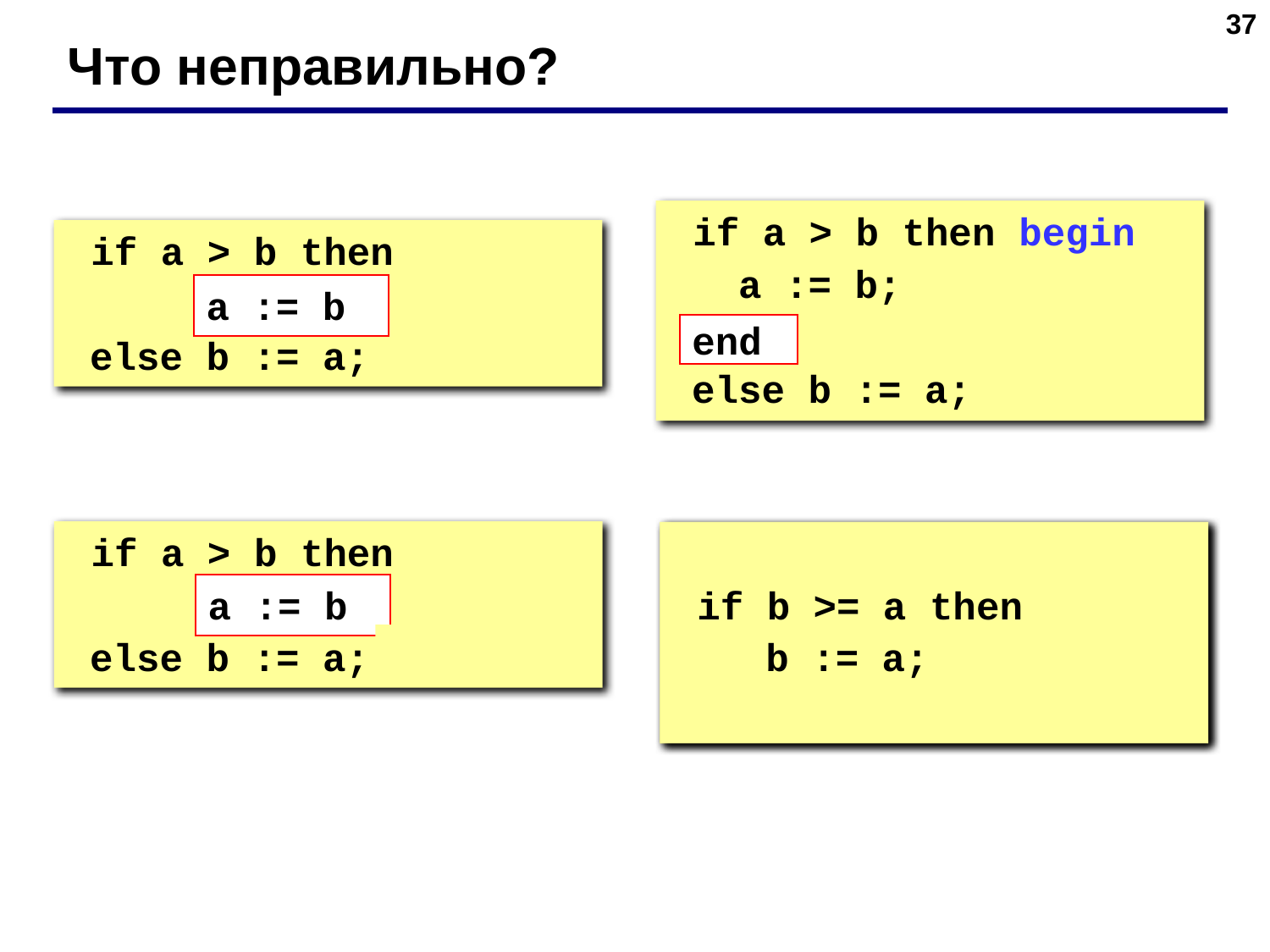

37
Что неправильно?

	if a > b then begin
   a := b;
 end;
 else b := a;
	if a > b then begin
      a := b;
 else b := a;

a := b
end
	if a > b then
      a := b;
 else b := a; end;
	if a > b then
 else begin
   b := a;
 end;

	if b >= a then
    b := a;
a := b